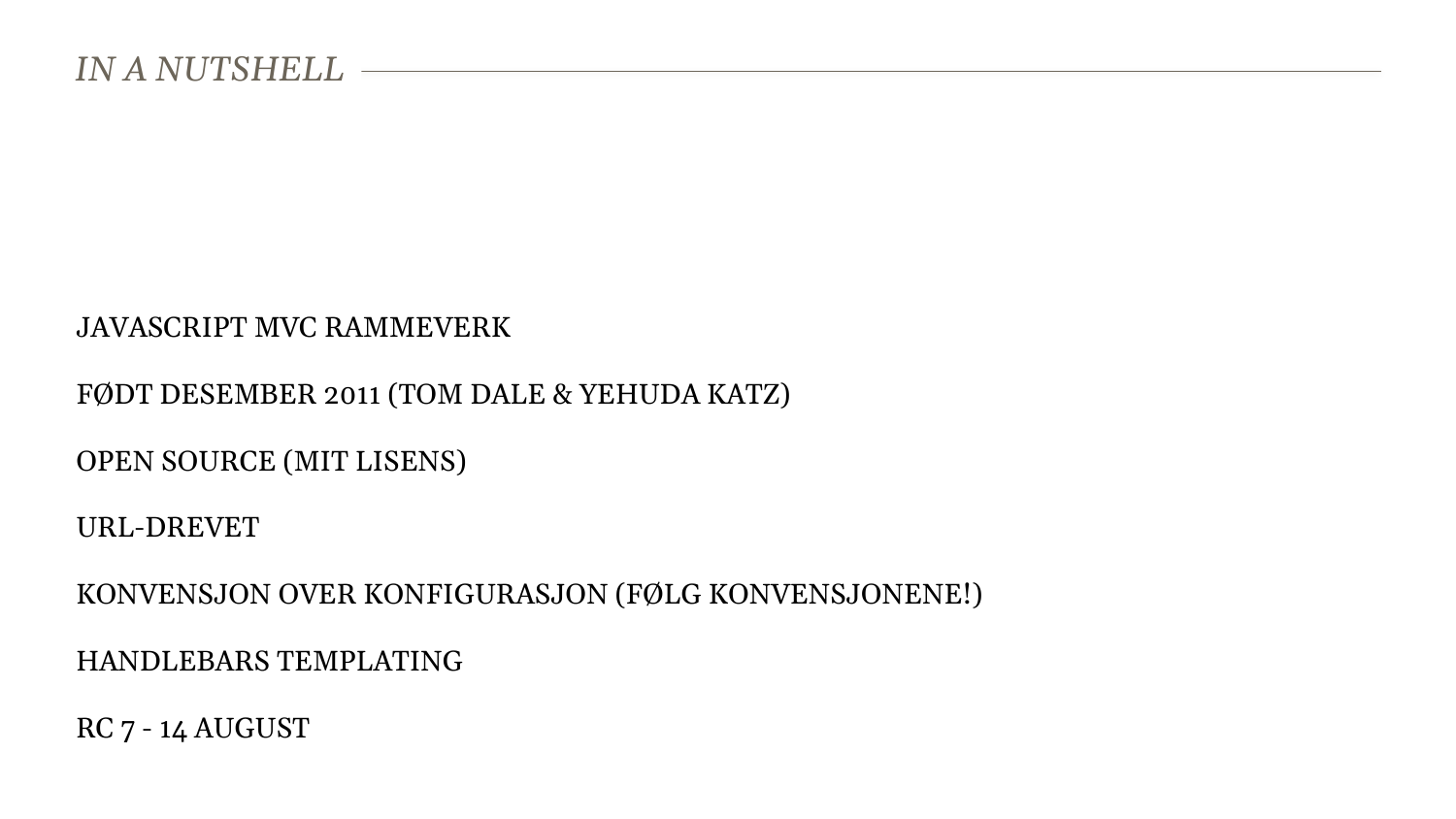

# In a nutshell
Javascript mvc rammeverk
Født desember 2011 (Tom dale & Yehuda Katz)
Open source (MIT lisens)
URL-drevet
Konvensjon over konfigurasjon (Følg konvensjonene!)
Handlebars templating
rc 7 - 14 august